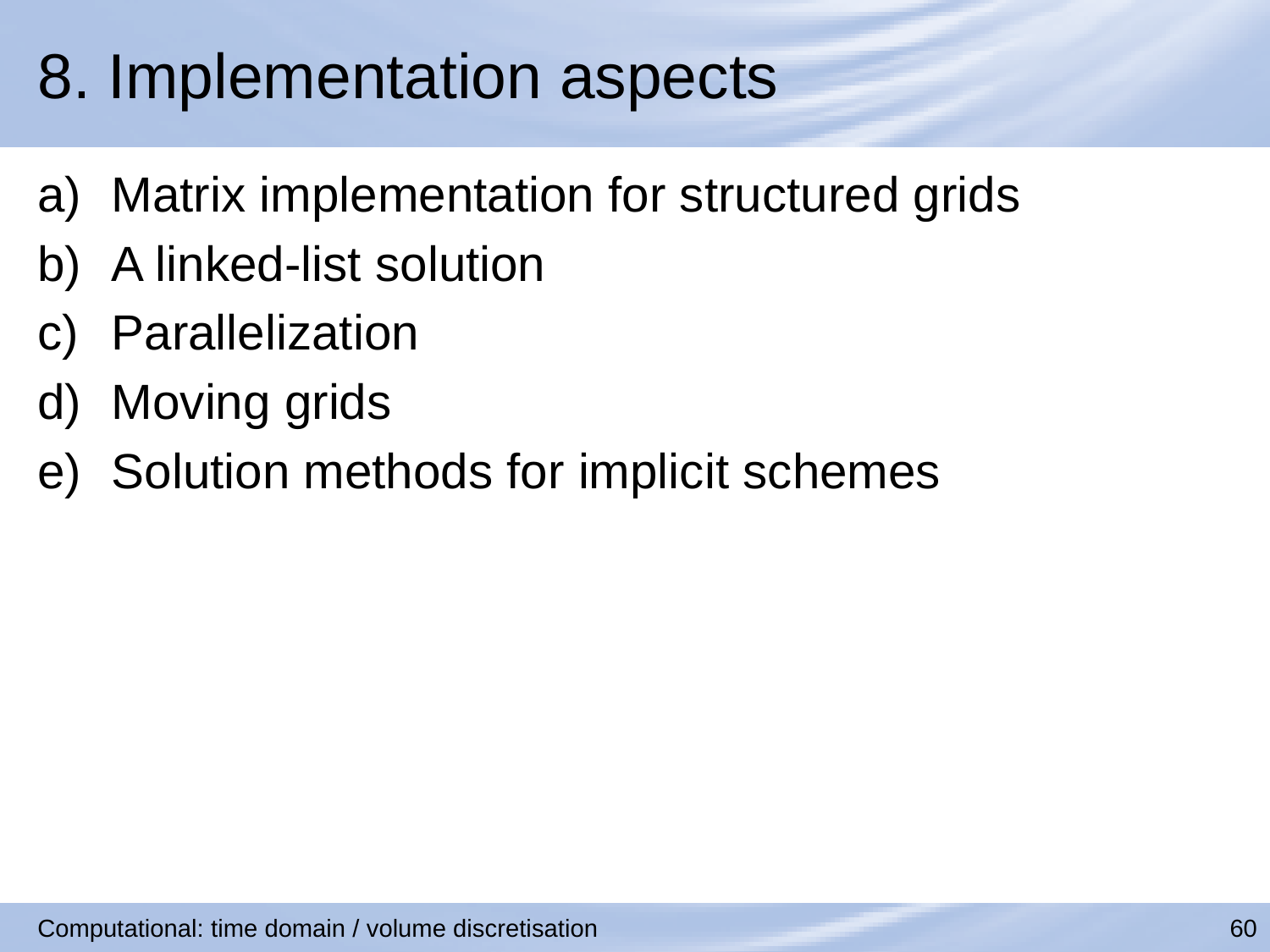

# 8. Implementation aspects
Matrix implementation for structured grids
A linked-list solution
Parallelization
Moving grids
Solution methods for implicit schemes
Computational: time domain / volume discretisation
60